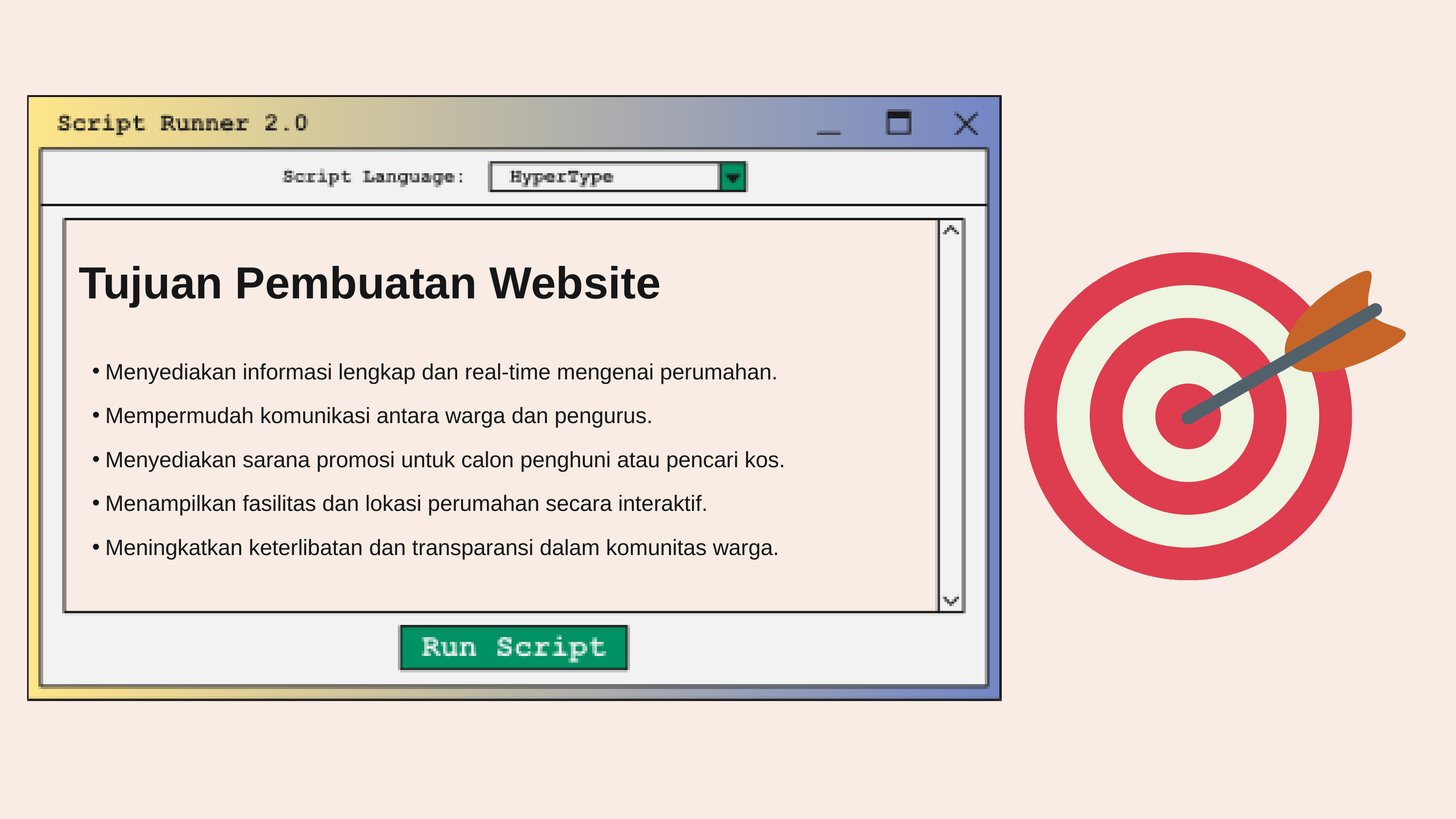

Tujuan Pembuatan Website

Menyediakan informasi lengkap dan real-time mengenai perumahan.

Mempermudah komunikasi antara warga dan pengurus.

Menyediakan sarana promosi untuk calon penghuni atau pencari kos.

Menampilkan fasilitas dan lokasi perumahan secara interaktif.

Meningkatkan keterlibatan dan transparansi dalam komunitas warga.